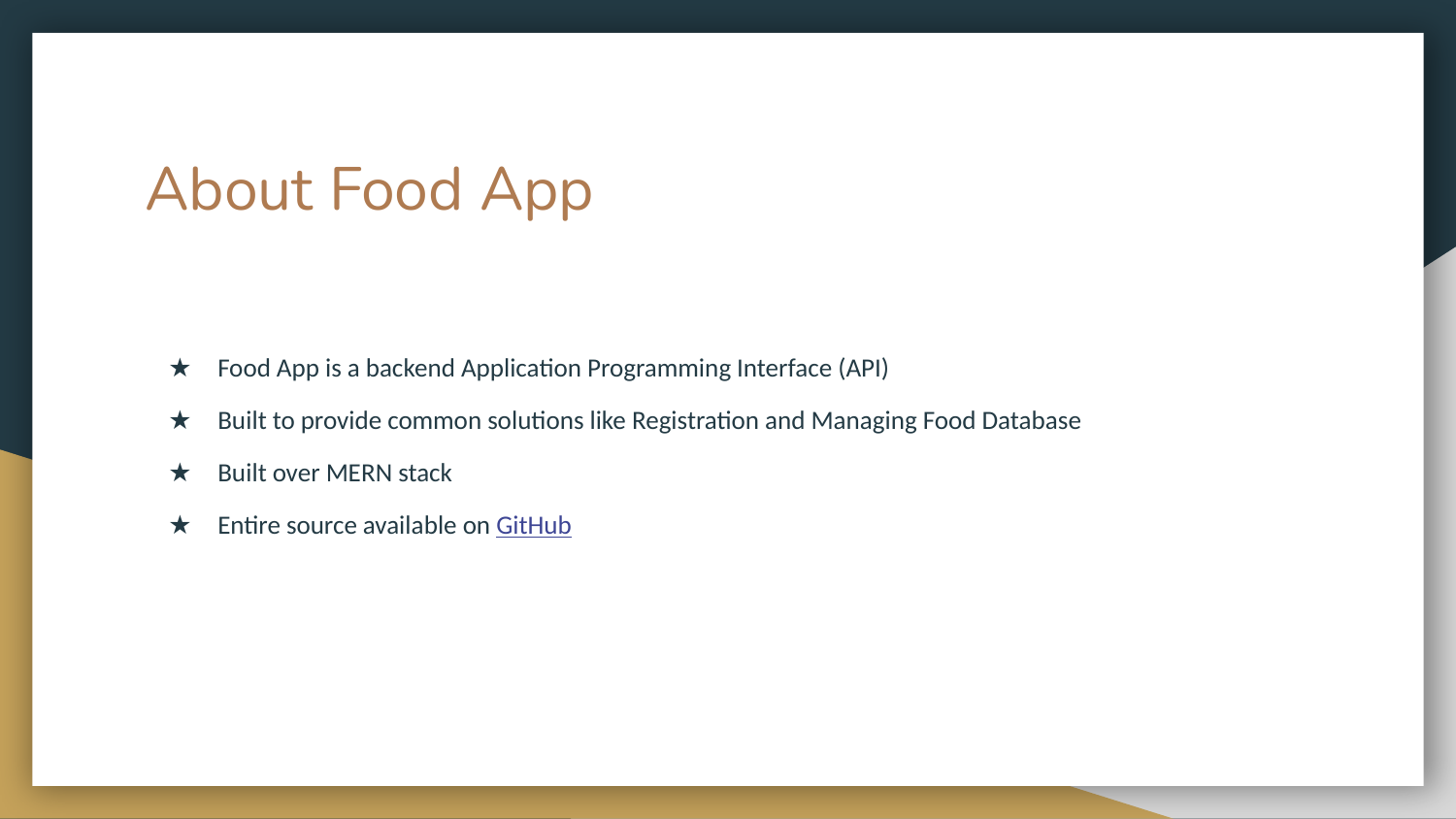

# About Food App
Food App is a backend Application Programming Interface (API)
Built to provide common solutions like Registration and Managing Food Database
Built over MERN stack
Entire source available on GitHub